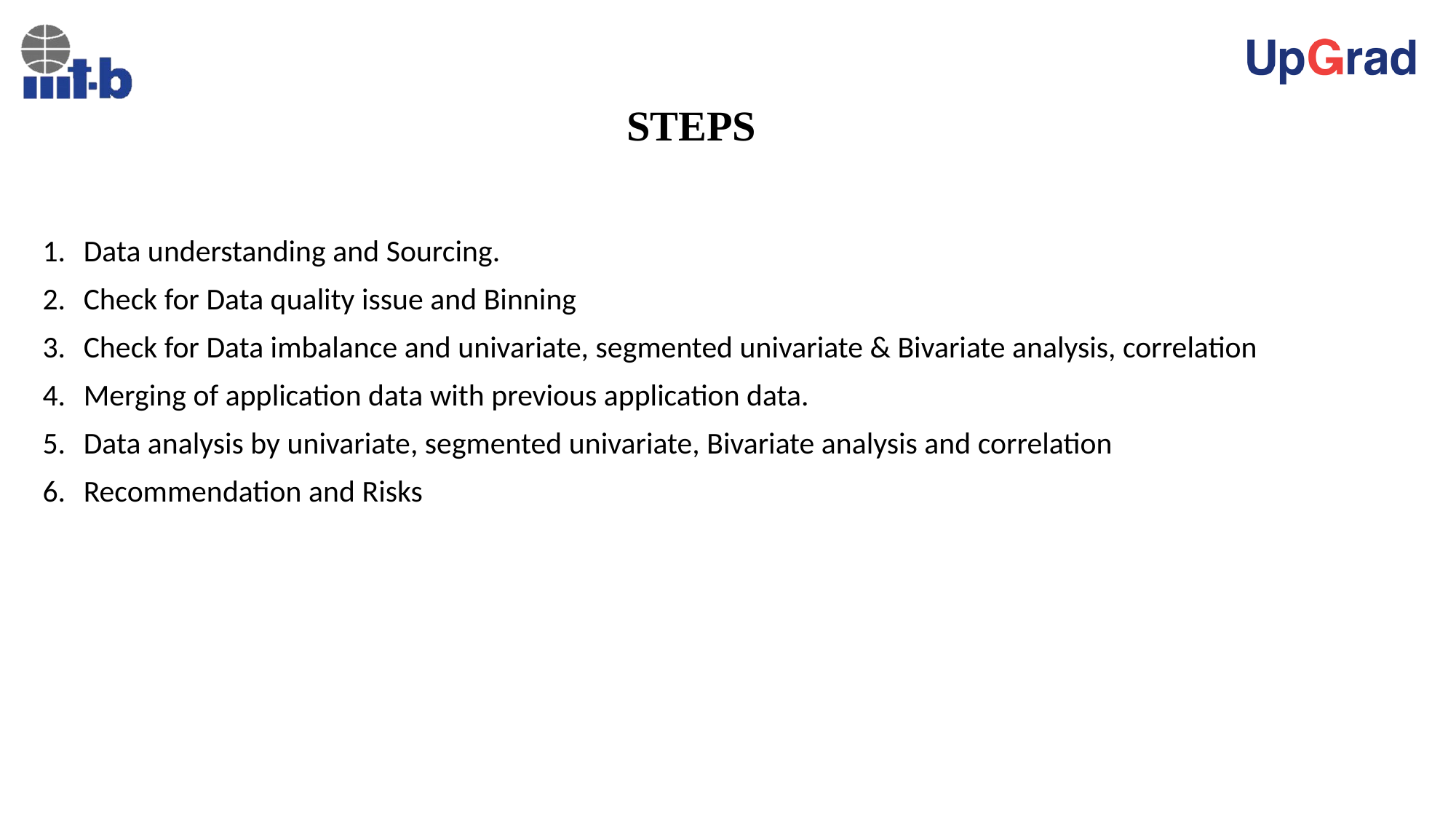

# STEPS

Data understanding and Sourcing.
Check for Data quality issue and Binning
Check for Data imbalance and univariate, segmented univariate & Bivariate analysis, correlation
Merging of application data with previous application data.
Data analysis by univariate, segmented univariate, Bivariate analysis and correlation
Recommendation and Risks